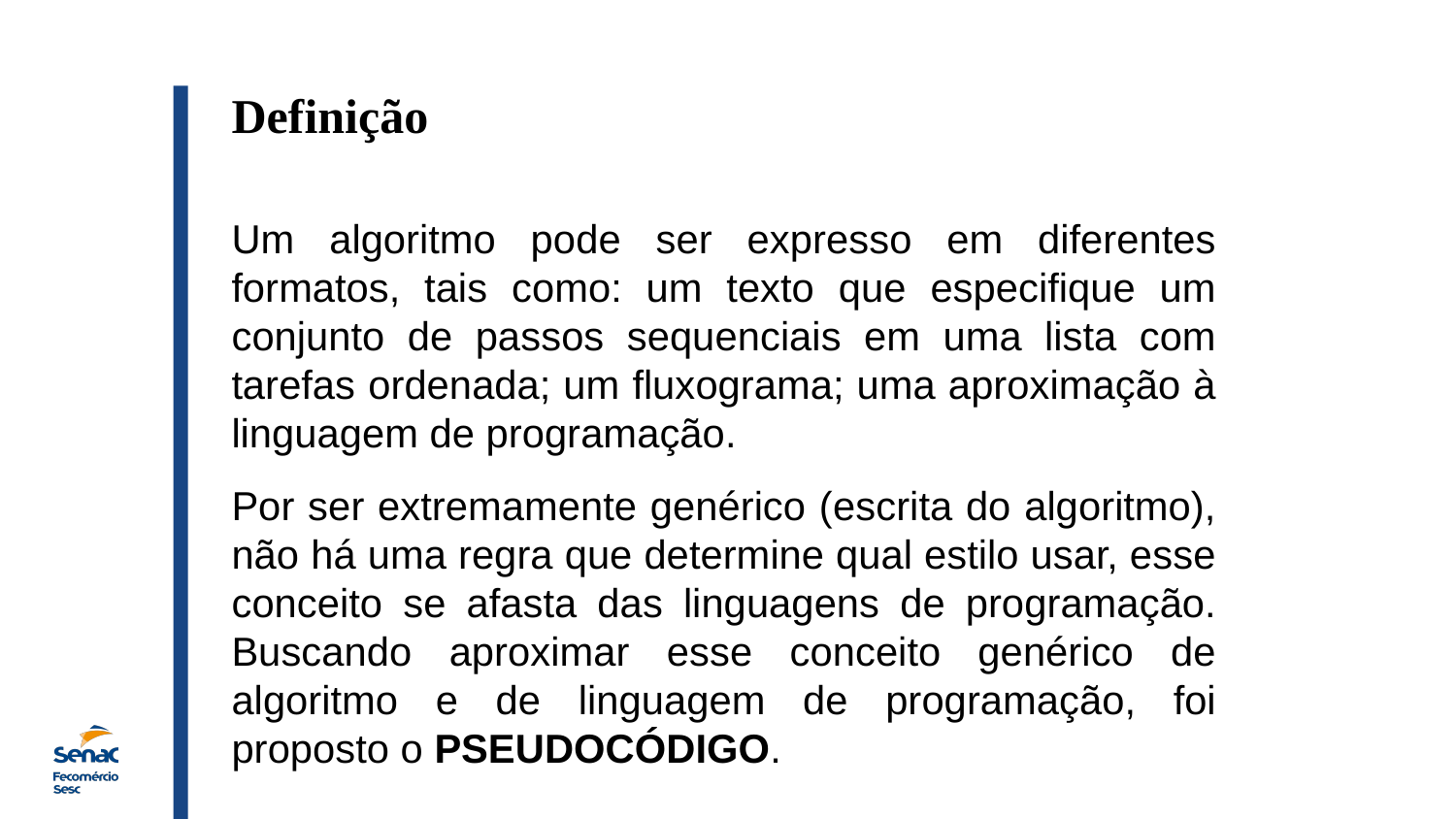

Definição
Um algoritmo pode ser expresso em diferentes formatos, tais como: um texto que especifique um conjunto de passos sequenciais em uma lista com tarefas ordenada; um fluxograma; uma aproximação à linguagem de programação.
Por ser extremamente genérico (escrita do algoritmo), não há uma regra que determine qual estilo usar, esse conceito se afasta das linguagens de programação. Buscando aproximar esse conceito genérico de algoritmo e de linguagem de programação, foi proposto o PSEUDOCÓDIGO.